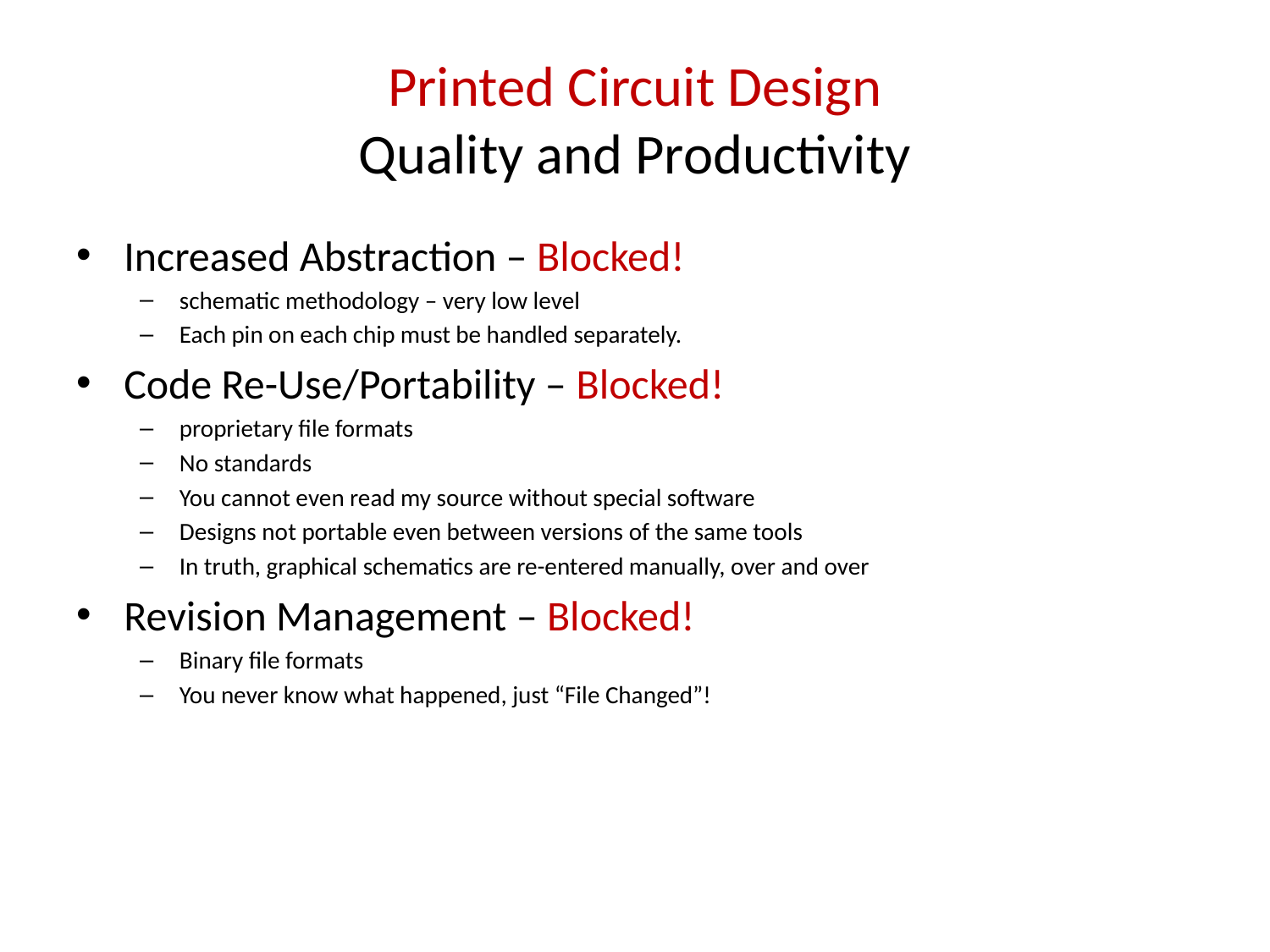

# Printed Circuit Design Quality and Productivity
Increased Abstraction – Blocked!
schematic methodology – very low level
Each pin on each chip must be handled separately.
Code Re-Use/Portability – Blocked!
proprietary file formats
No standards
You cannot even read my source without special software
Designs not portable even between versions of the same tools
In truth, graphical schematics are re-entered manually, over and over
Revision Management – Blocked!
Binary file formats
You never know what happened, just “File Changed”!